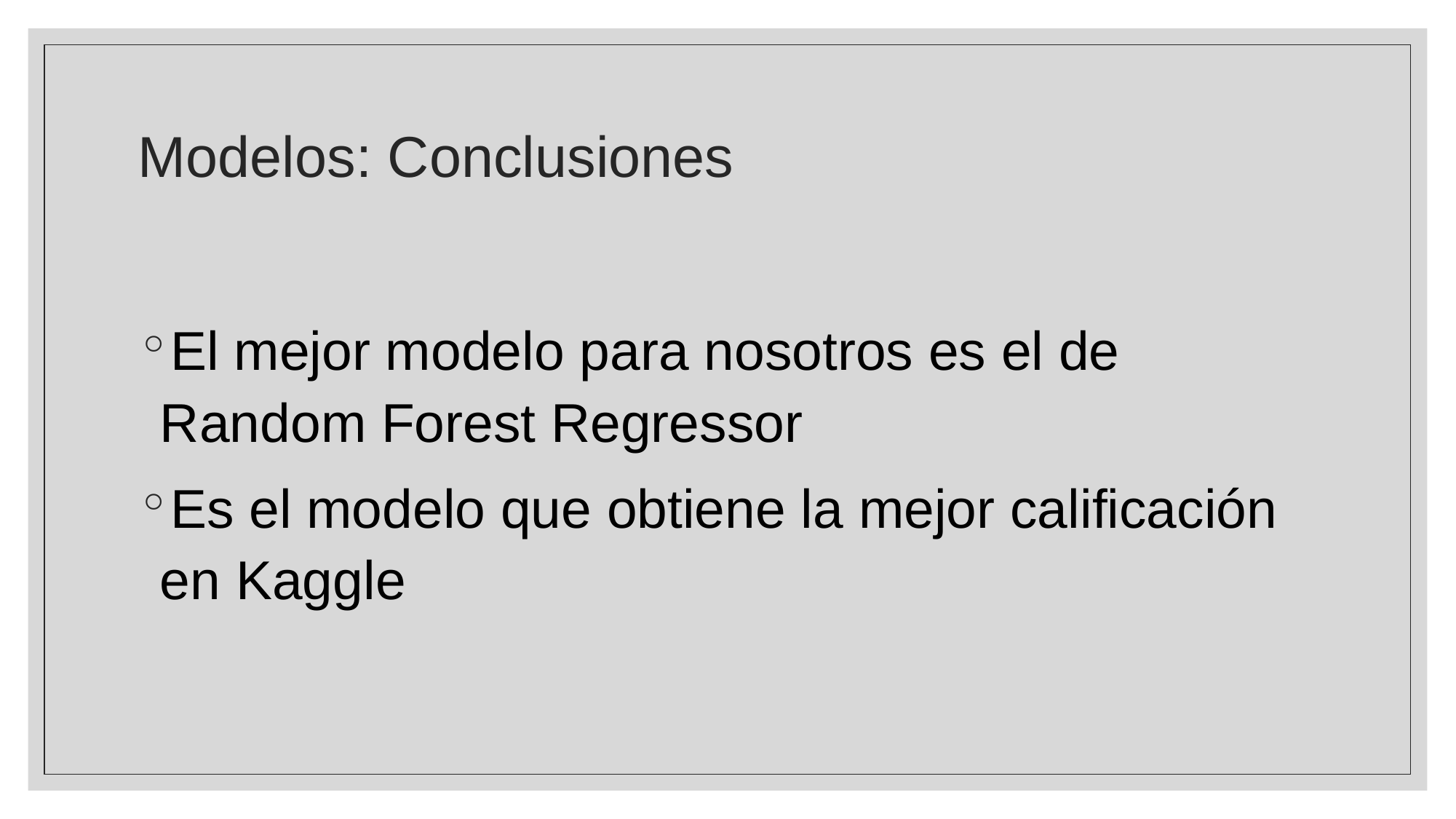

# Modelos: Conclusiones
El mejor modelo para nosotros es el de Random Forest Regressor
Es el modelo que obtiene la mejor calificación en Kaggle